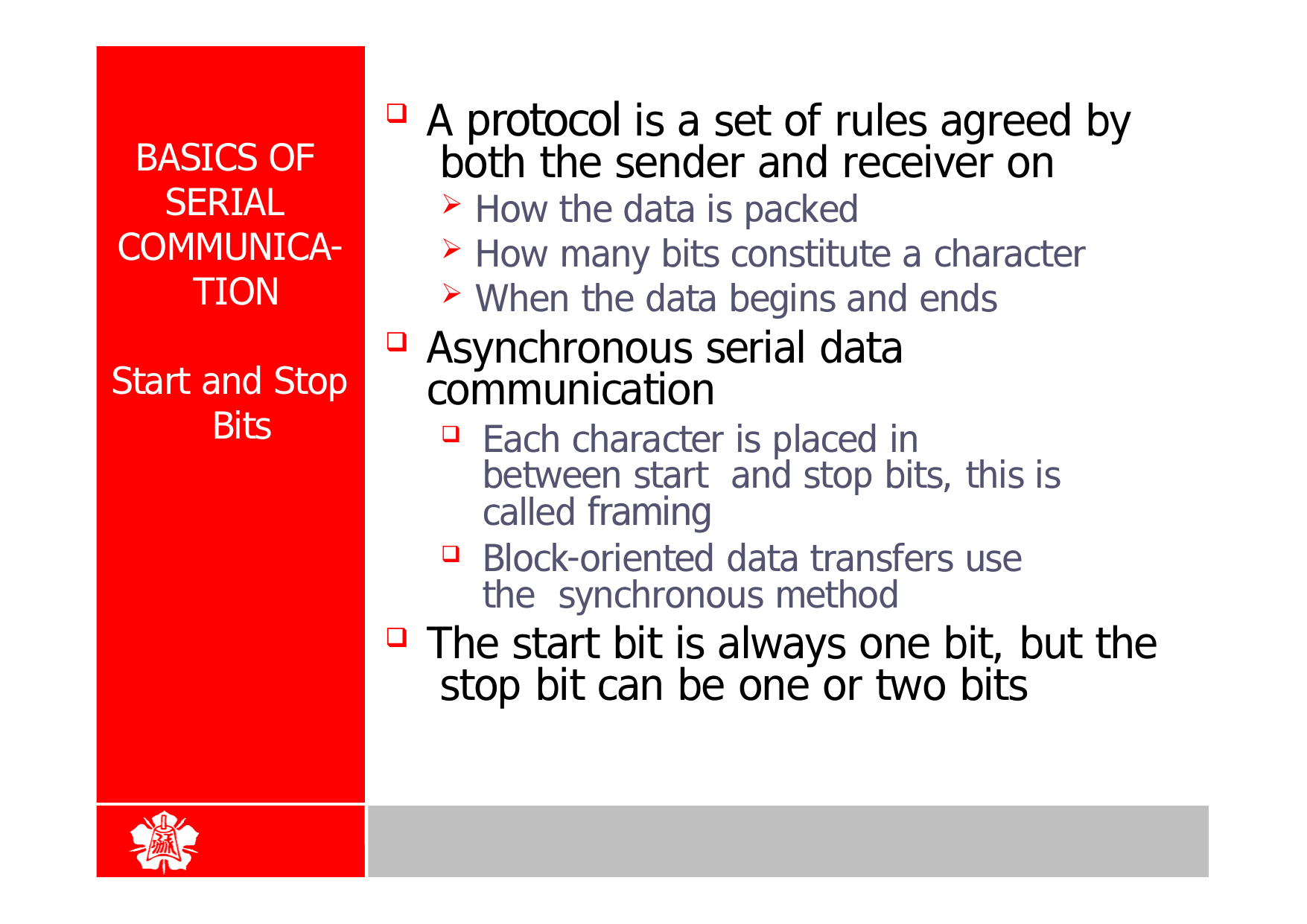

A protocol is a set of rules agreed by  both the sender and receiver on
How the data is packed
How many bits constitute a character
When the data begins and ends
Asynchronous serial data  communication
Each character is placed in between start  and stop bits, this is called framing
Block-oriented data transfers use the  synchronous method
The start bit is always one bit, but the  stop bit can be one or two bits
BASICS OF  SERIAL  COMMUNICA-  TION
Start and Stop  Bits